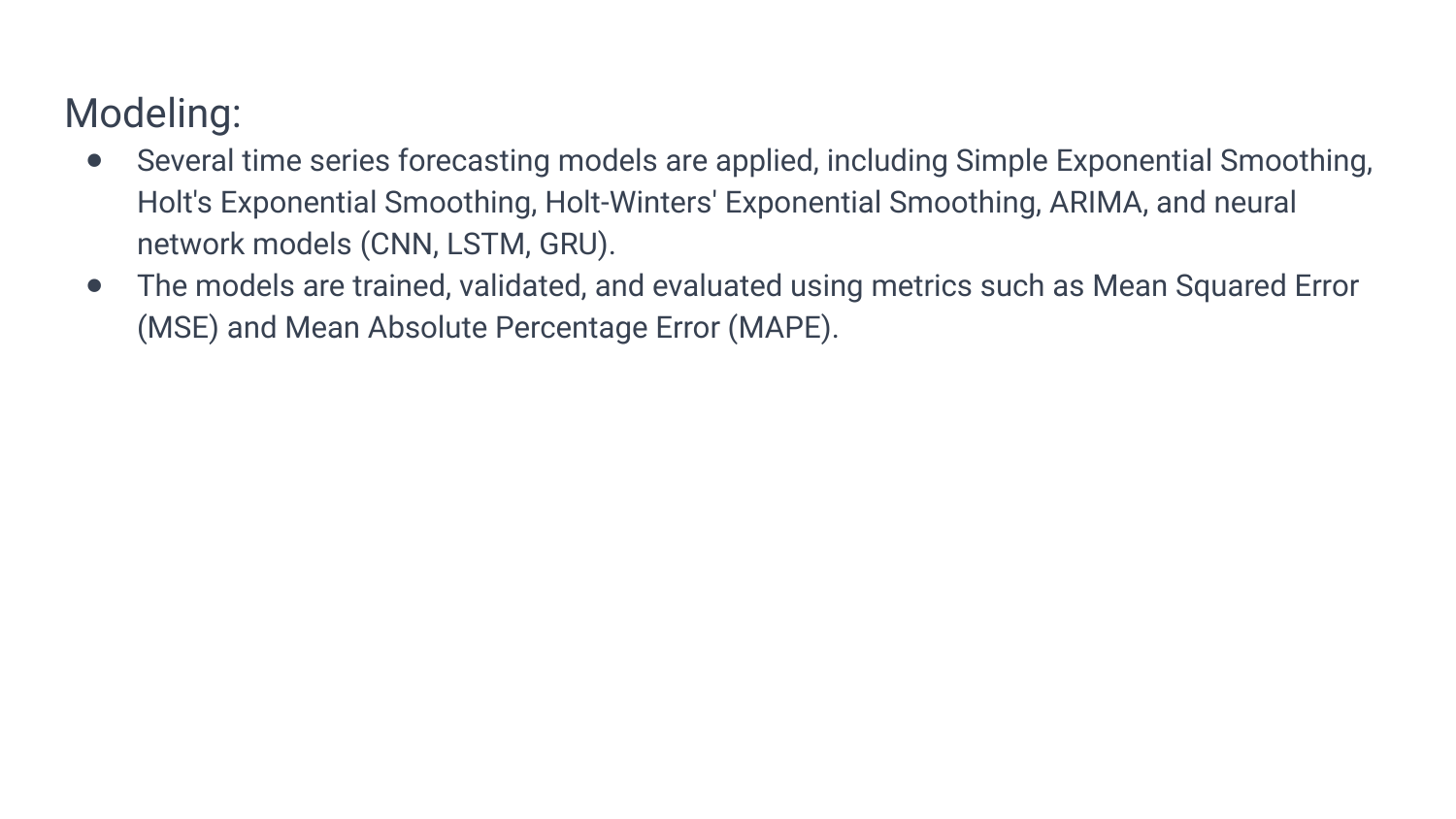

# Modeling:
Several time series forecasting models are applied, including Simple Exponential Smoothing, Holt's Exponential Smoothing, Holt-Winters' Exponential Smoothing, ARIMA, and neural network models (CNN, LSTM, GRU).
The models are trained, validated, and evaluated using metrics such as Mean Squared Error (MSE) and Mean Absolute Percentage Error (MAPE).